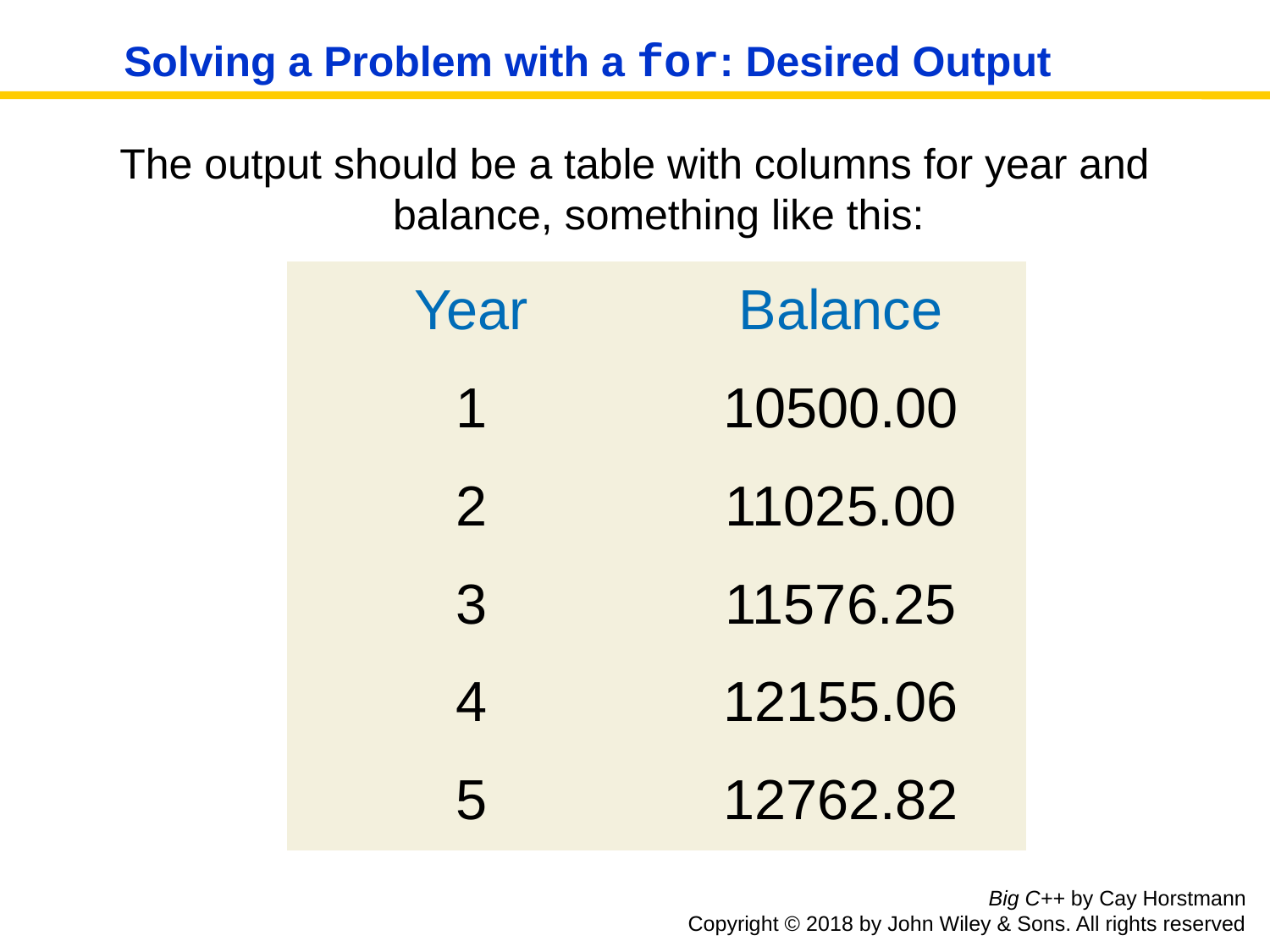

# Solving a Problem with a for: Desired Output
The output should be a table with columns for year and balance, something like this:

| Year | Balance |
| --- | --- |
| 1 | 10500.00 |
| 2 | 11025.00 |
| 3 | 11576.25 |
| 4 | 12155.06 |
| 5 | 12762.82 |
Big C++ by Cay Horstmann
Copyright © 2018 by John Wiley & Sons. All rights reserved